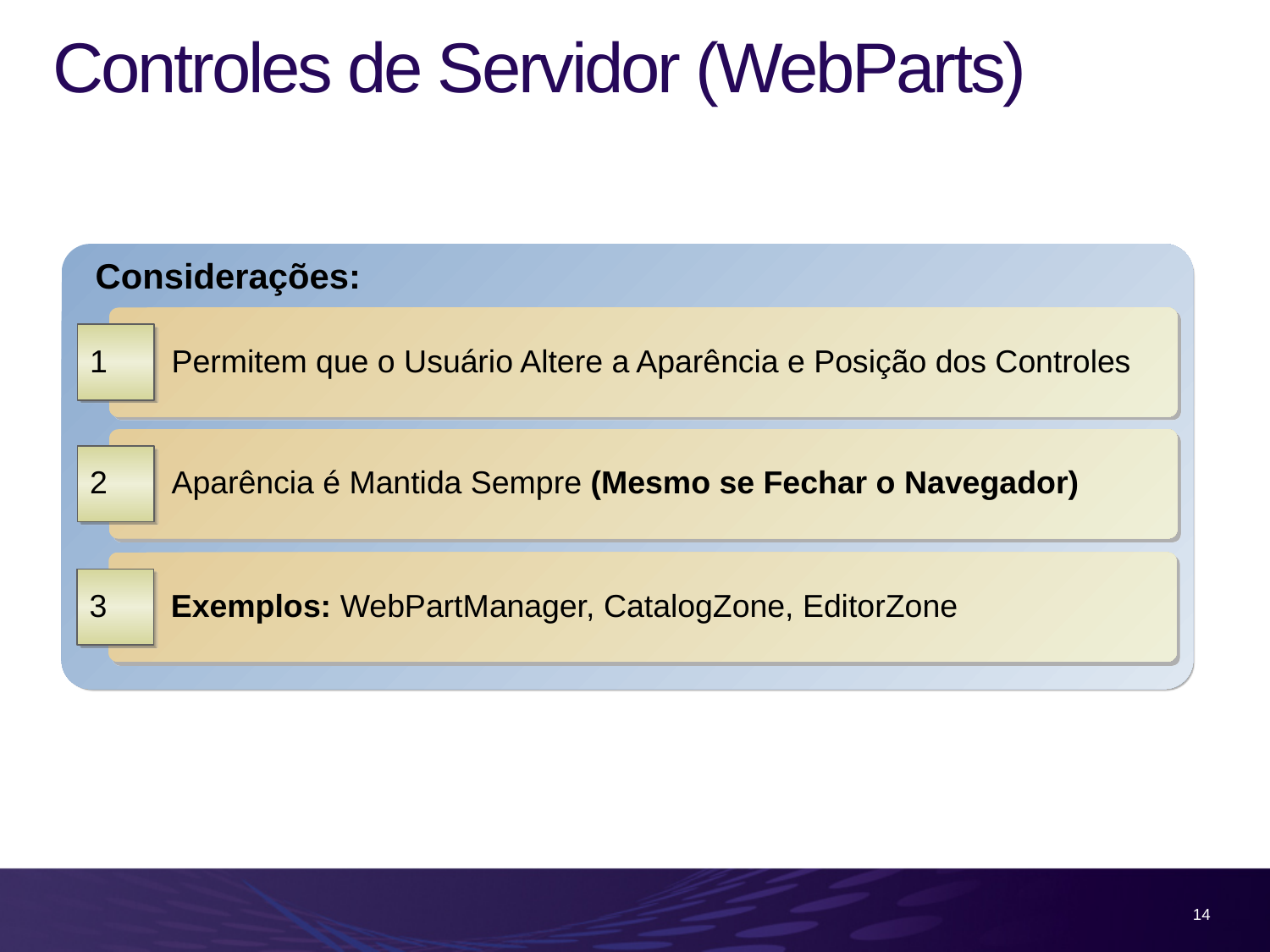

# Controles de Servidor (WebParts)
Considerações:

 Permitem que o Usuário Altere a Aparência e Posição dos Controles
1
 Aparência é Mantida Sempre (Mesmo se Fechar o Navegador)
2
 Exemplos: WebPartManager, CatalogZone, EditorZone
3
14